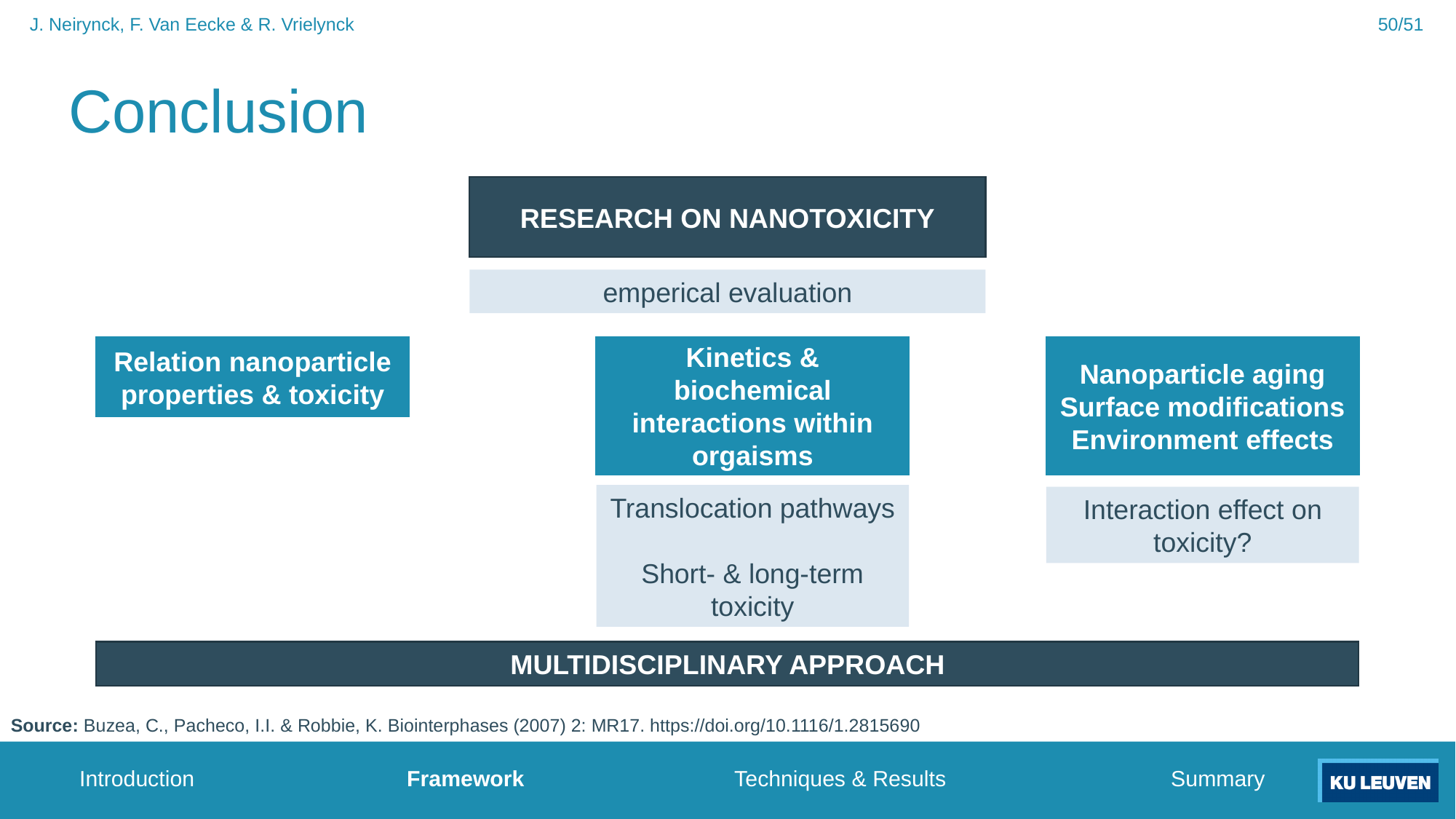

50/51
J. Neirynck, F. Van Eecke & R. Vrielynck
# Conclusion
RESEARCH ON NANOTOXICITY
emperical evaluation
Kinetics & biochemical interactions within orgaisms
Relation nanoparticle properties & toxicity
Nanoparticle aging
Surface modifications
Environment effects
Translocation pathways

Short- & long-term toxicity
Interaction effect on toxicity?
MULTIDISCIPLINARY APPROACH
Source: Buzea, C., Pacheco, I.I. & Robbie, K. Biointerphases (2007) 2: MR17. https://doi.org/10.1116/1.2815690
Introduction		Framework		Techniques & Results			Summary